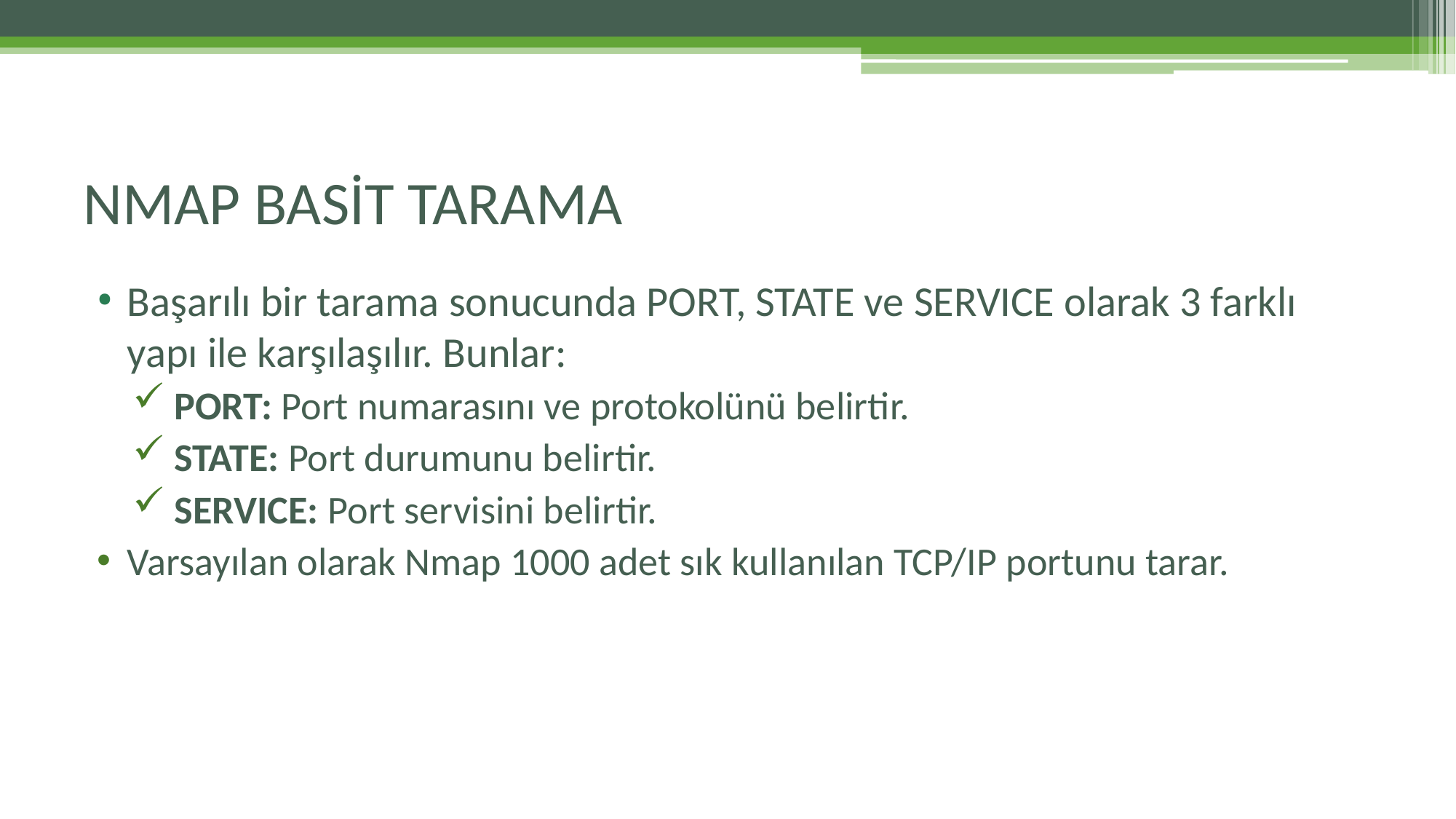

# NMAP BASİT TARAMA
Başarılı bir tarama sonucunda PORT, STATE ve SERVICE olarak 3 farklı yapı ile karşılaşılır. Bunlar:
 PORT: Port numarasını ve protokolünü belirtir.
 STATE: Port durumunu belirtir.
 SERVICE: Port servisini belirtir.
Varsayılan olarak Nmap 1000 adet sık kullanılan TCP/IP portunu tarar.